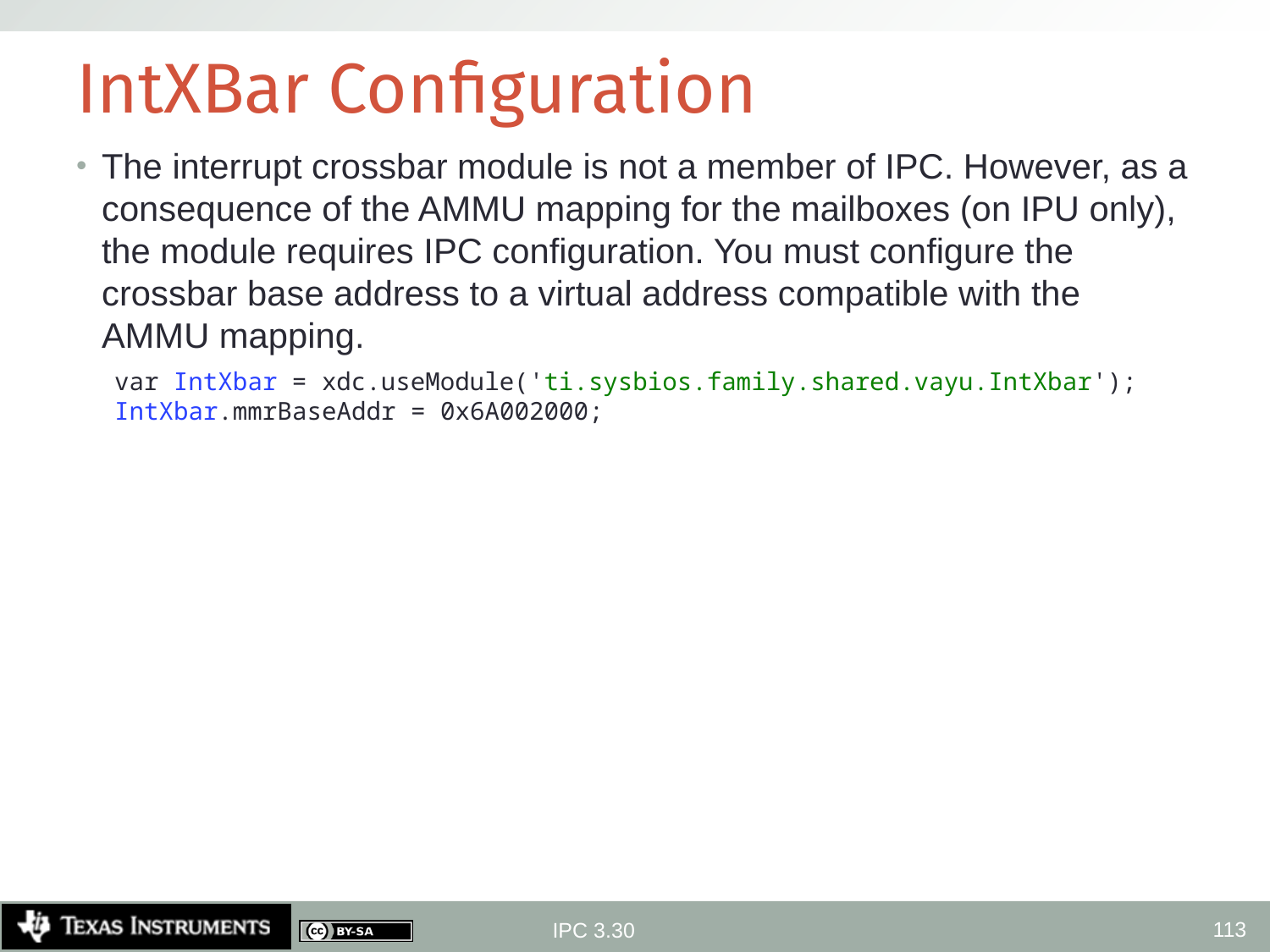

# IntXBar Configuration
The interrupt crossbar module is not a member of IPC. However, as a consequence of the AMMU mapping for the mailboxes (on IPU only), the module requires IPC configuration. You must configure the crossbar base address to a virtual address compatible with the AMMU mapping.
var IntXbar = xdc.useModule('ti.sysbios.family.shared.vayu.IntXbar');
IntXbar.mmrBaseAddr = 0x6A002000;
113
IPC 3.30